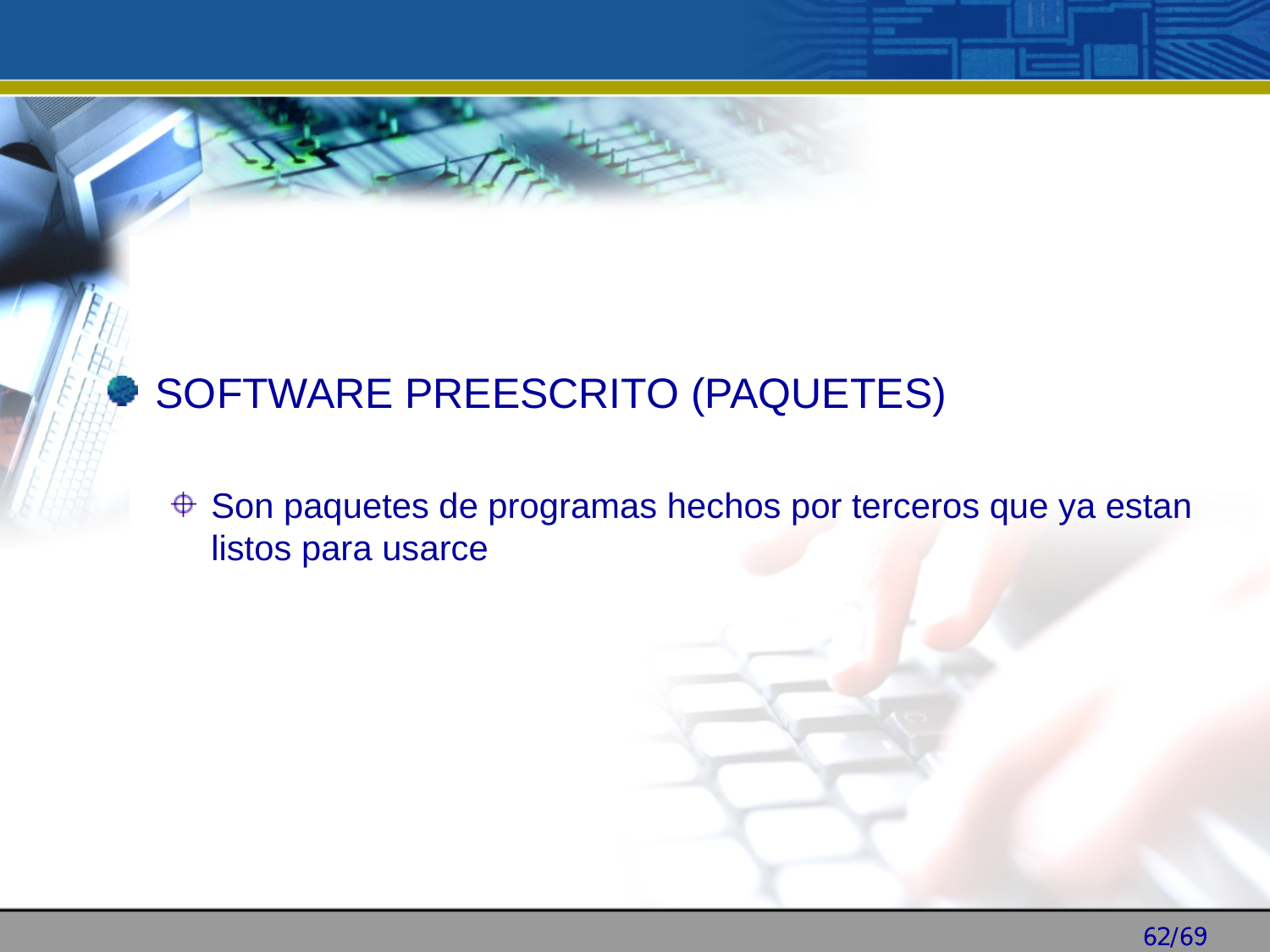

SOFTWARE PREESCRITO (PAQUETES)

Son paquetes de programas hechos por terceros que ya estan listos para usarce